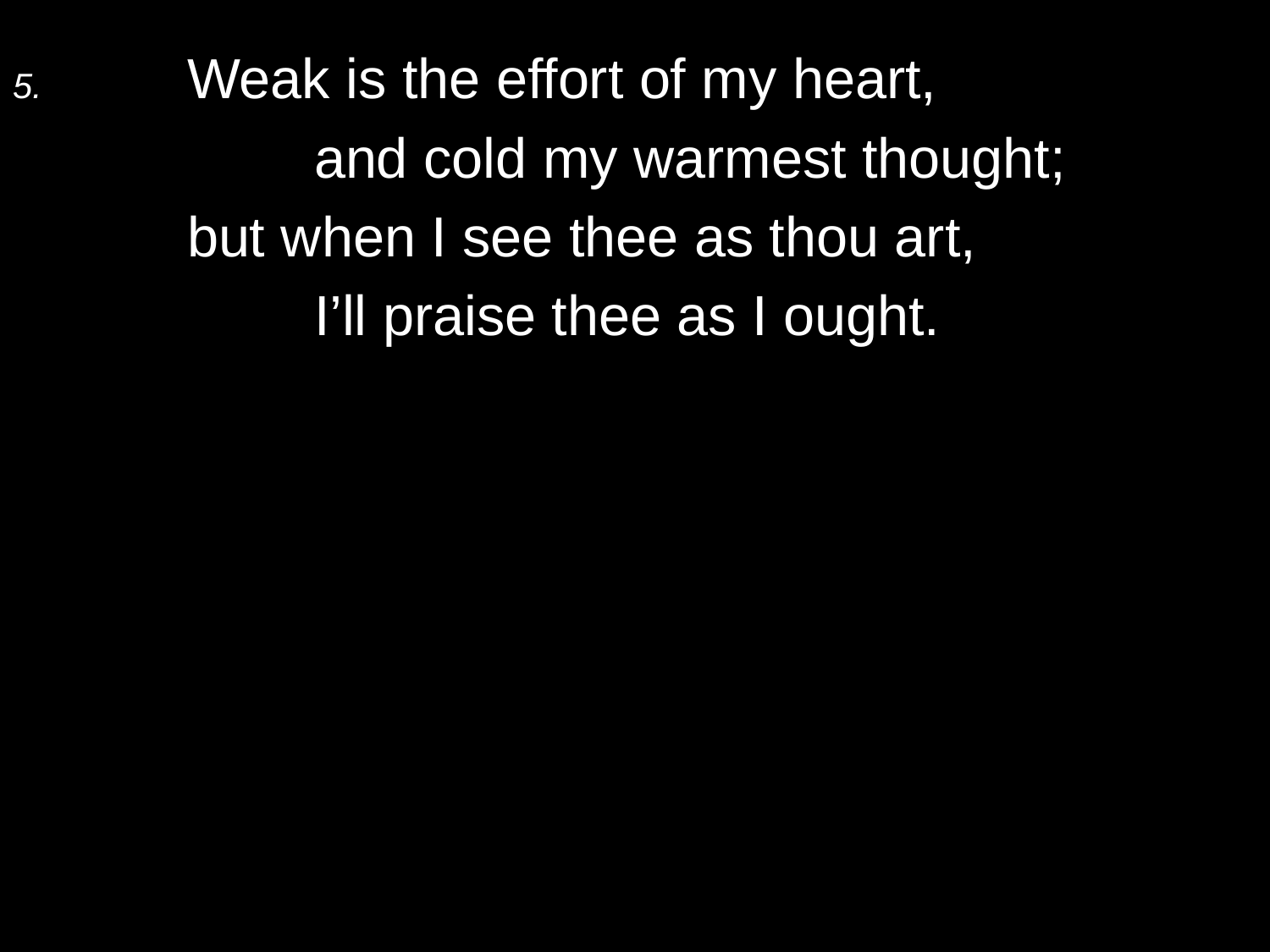

5.	Weak is the effort of my heart,
		and cold my warmest thought;
	but when I see thee as thou art,
		I’ll praise thee as I ought.